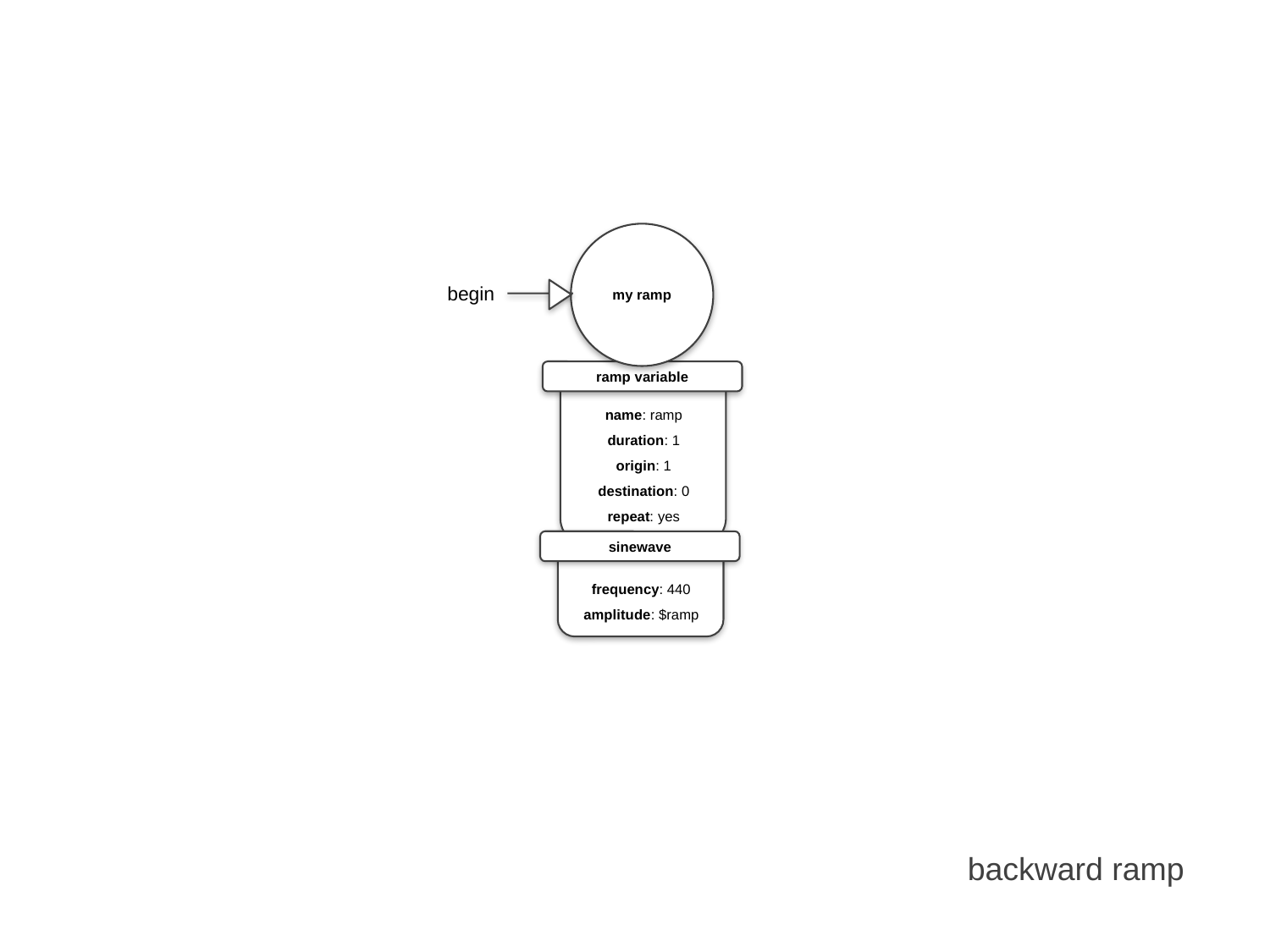

my ramp
begin

ramp variable

name: ramp
duration: 1
origin: 1
destination: 0
repeat: yes
sinewave

frequency: 440
amplitude: $ramp
backward ramp